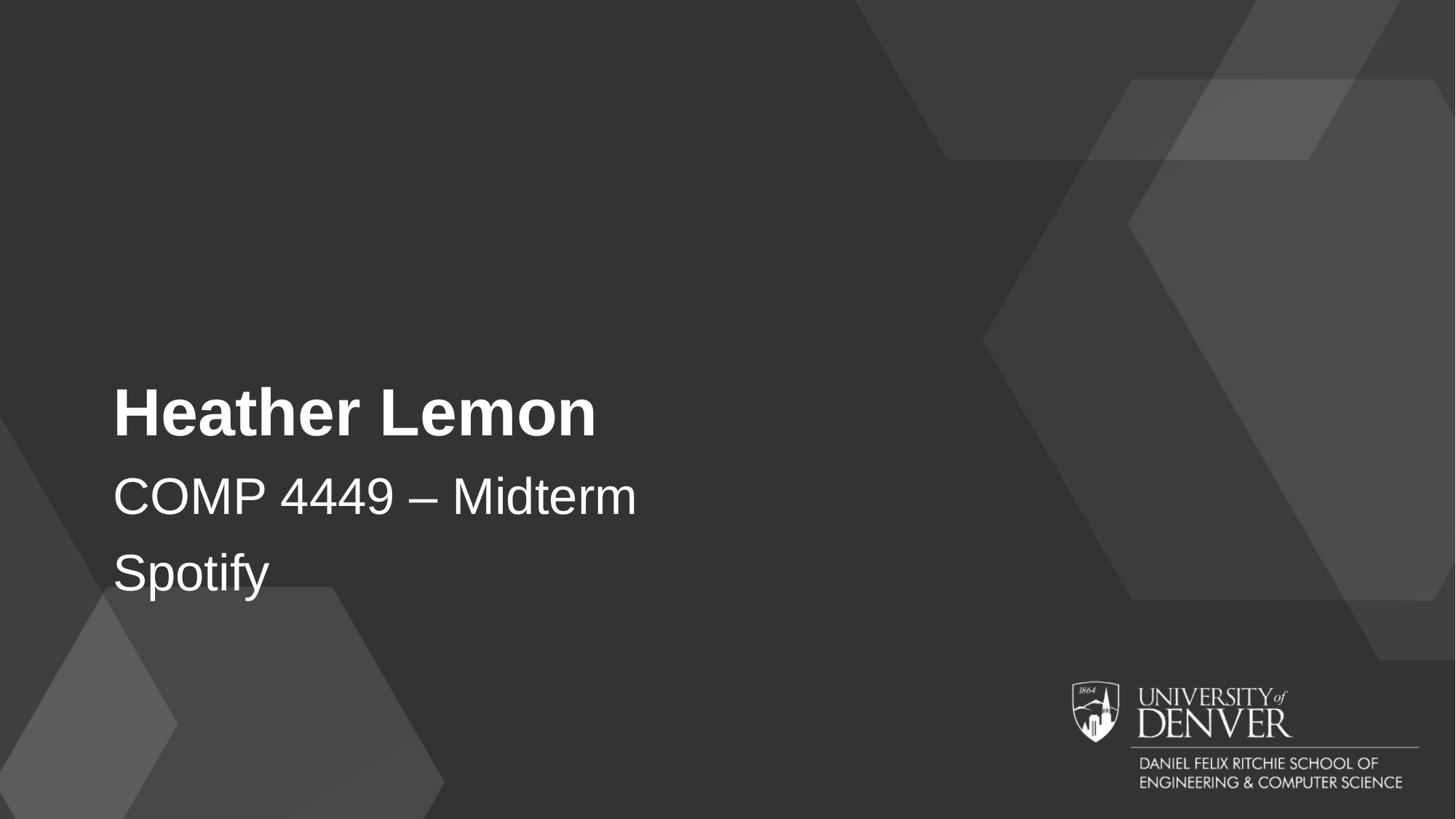

# Heather Lemon
COMP 4449 – Midterm
Spotify